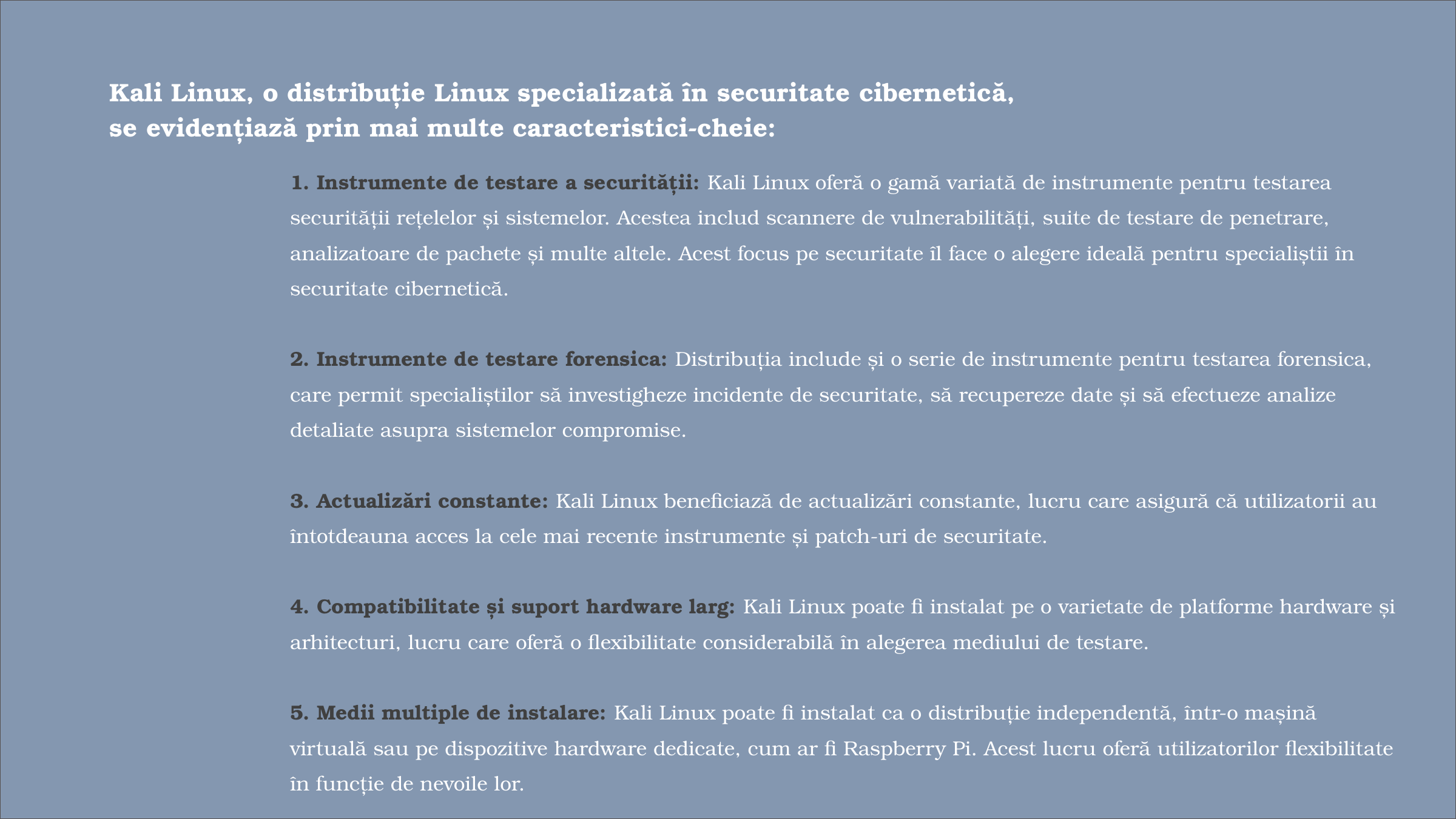

Kali Linux, o distribuție Linux specializată în securitate cibernetică,
se evidențiază prin mai multe caracteristici-cheie:

1. Instrumente de testare a securității: Kali Linux oferă o gamă variată de instrumente pentru testarea securității rețelelor și sistemelor. Acestea includ scannere de vulnerabilități, suite de testare de penetrare, analizatoare de pachete și multe altele. Acest focus pe securitate îl face o alegere ideală pentru specialiștii în securitate cibernetică.

2. Instrumente de testare forensica: Distribuția include și o serie de instrumente pentru testarea forensica, care permit specialiștilor să investigheze incidente de securitate, să recupereze date și să efectueze analize detaliate asupra sistemelor compromise.

3. Actualizări constante: Kali Linux beneficiază de actualizări constante, lucru care asigură că utilizatorii au întotdeauna acces la cele mai recente instrumente și patch-uri de securitate.

4. Compatibilitate și suport hardware larg: Kali Linux poate fi instalat pe o varietate de platforme hardware și arhitecturi, lucru care oferă o flexibilitate considerabilă în alegerea mediului de testare.

5. Medii multiple de instalare: Kali Linux poate fi instalat ca o distribuție independentă, într-o mașină virtuală sau pe dispozitive hardware dedicate, cum ar fi Raspberry Pi. Acest lucru oferă utilizatorilor flexibilitate în funcție de nevoile lor.